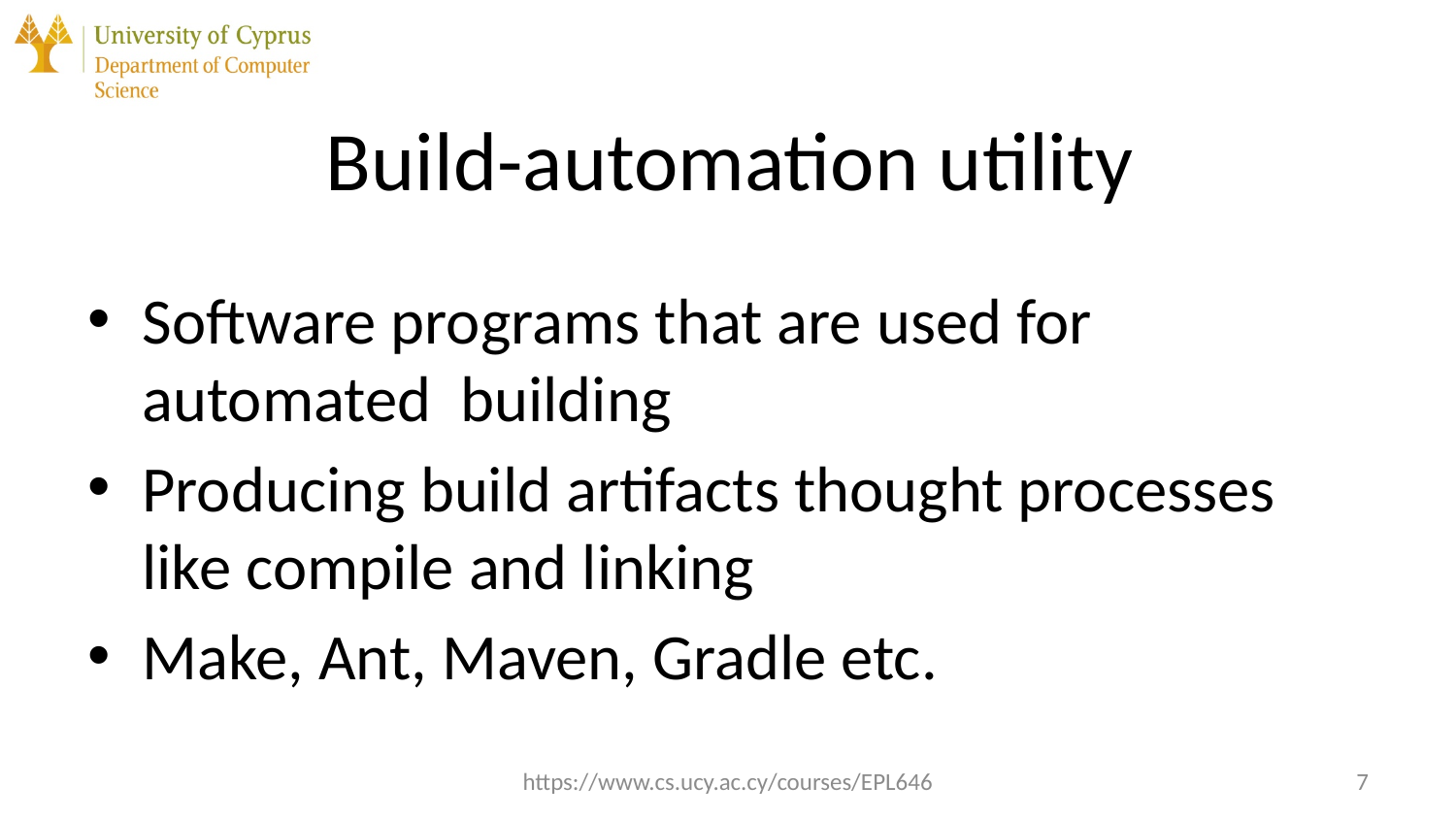

# Build-automation utility
Software programs that are used for automated  building
Producing build artifacts thought processes like compile and linking
Make, Ant, Maven, Gradle etc.
https://www.cs.ucy.ac.cy/courses/EPL646
7